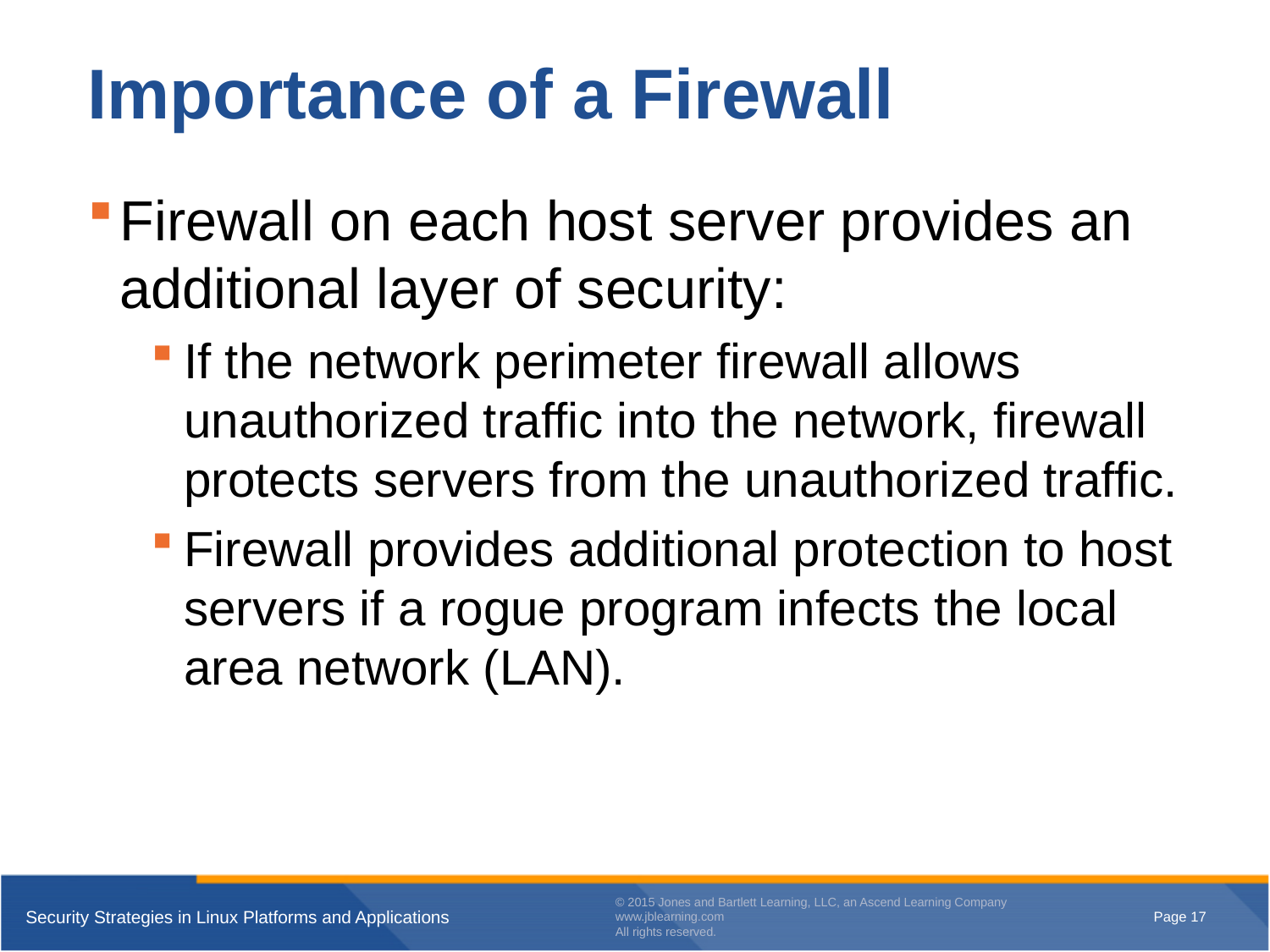

# Importance of a Firewall
Firewall on each host server provides an additional layer of security:
If the network perimeter firewall allows unauthorized traffic into the network, firewall protects servers from the unauthorized traffic.
Firewall provides additional protection to host servers if a rogue program infects the local area network (LAN).